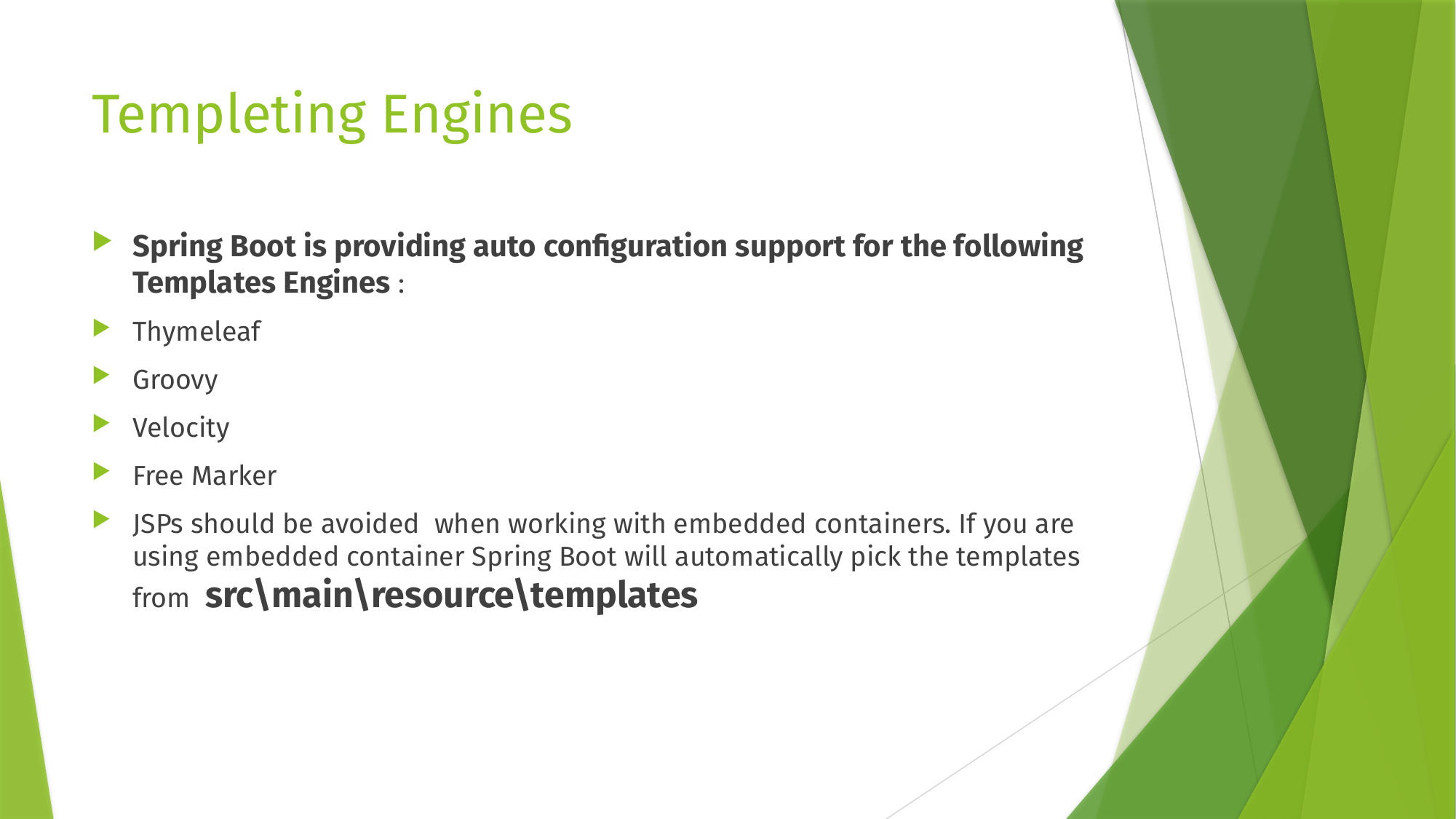

# Templeting Engines

Spring Boot is providing auto configuration support for the following Templates Engines :
Thymeleaf
Groovy
Velocity
Free Marker
JSPs should be avoided  when working with embedded containers. If you are using embedded container Spring Boot will automatically pick the templates from  src\main\resource\templates